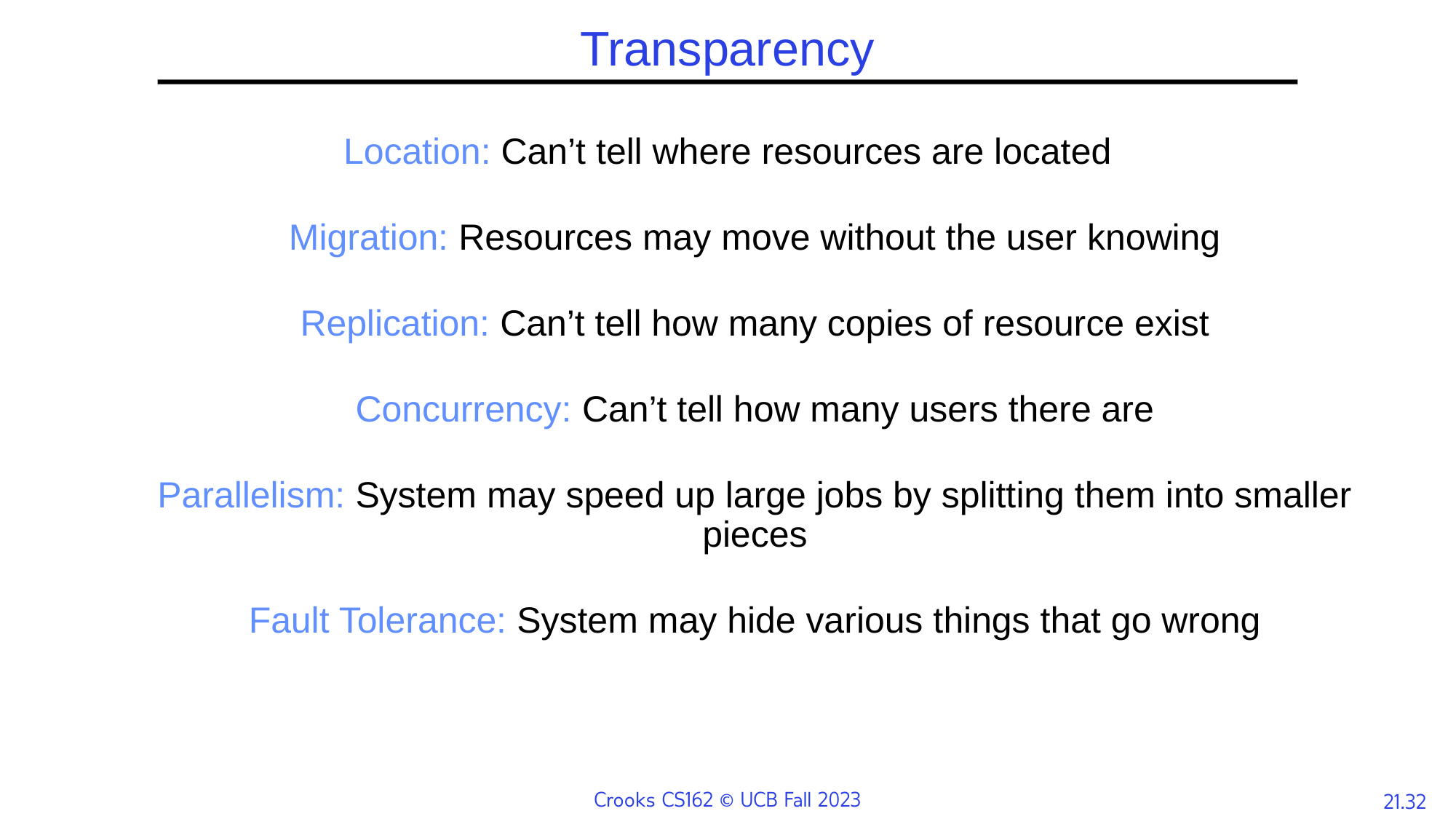

# Transparency
Location: Can’t tell where resources are located

Migration: Resources may move without the user knowing

Replication: Can’t tell how many copies of resource exist

Concurrency: Can’t tell how many users there are

Parallelism: System may speed up large jobs by splitting them into smaller pieces

Fault Tolerance: System may hide various things that go wrong